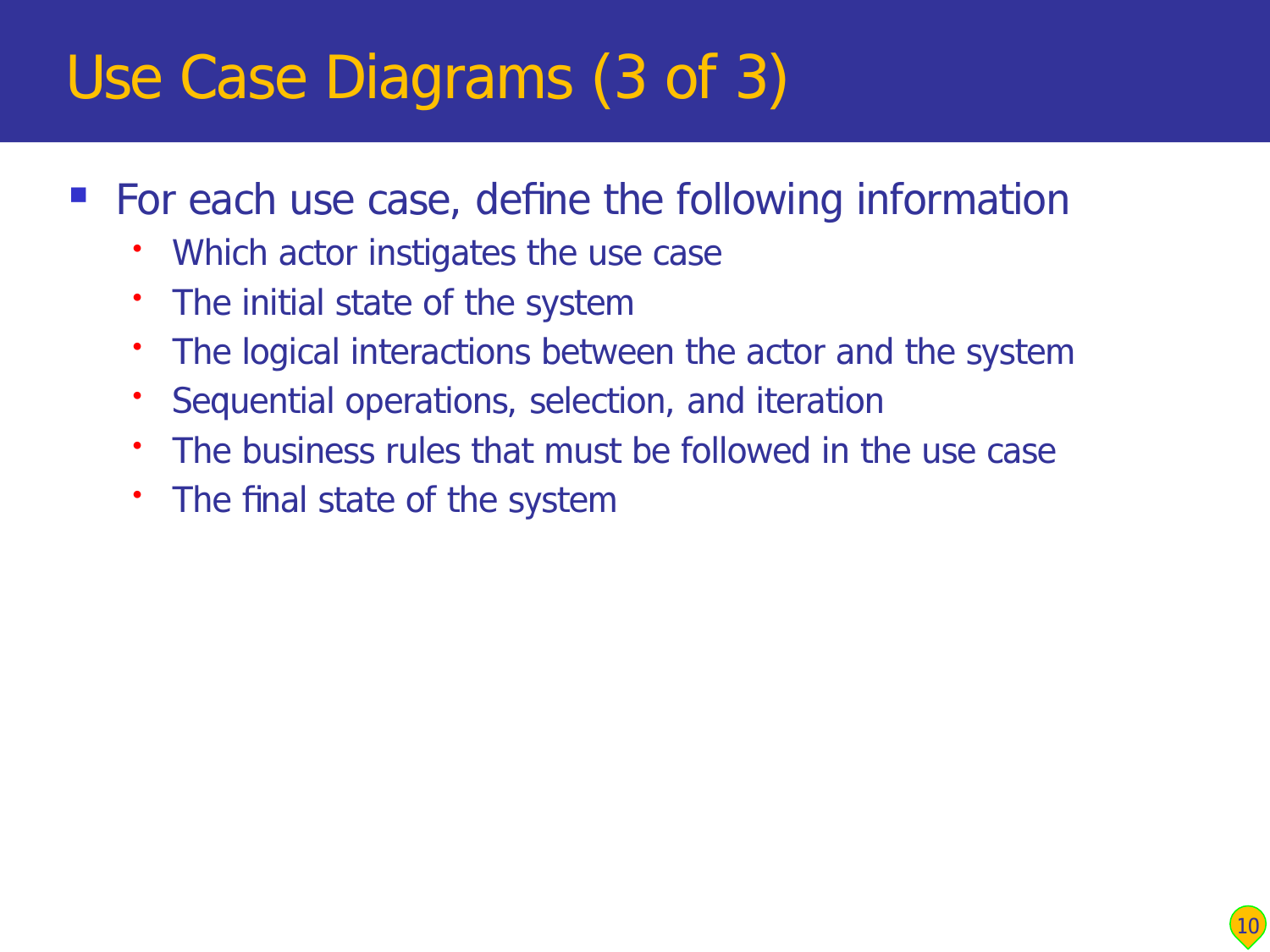

# Use Case Diagrams (3 of 3)
For each use case, define the following information
Which actor instigates the use case
The initial state of the system
The logical interactions between the actor and the system
Sequential operations, selection, and iteration
The business rules that must be followed in the use case
The final state of the system

10